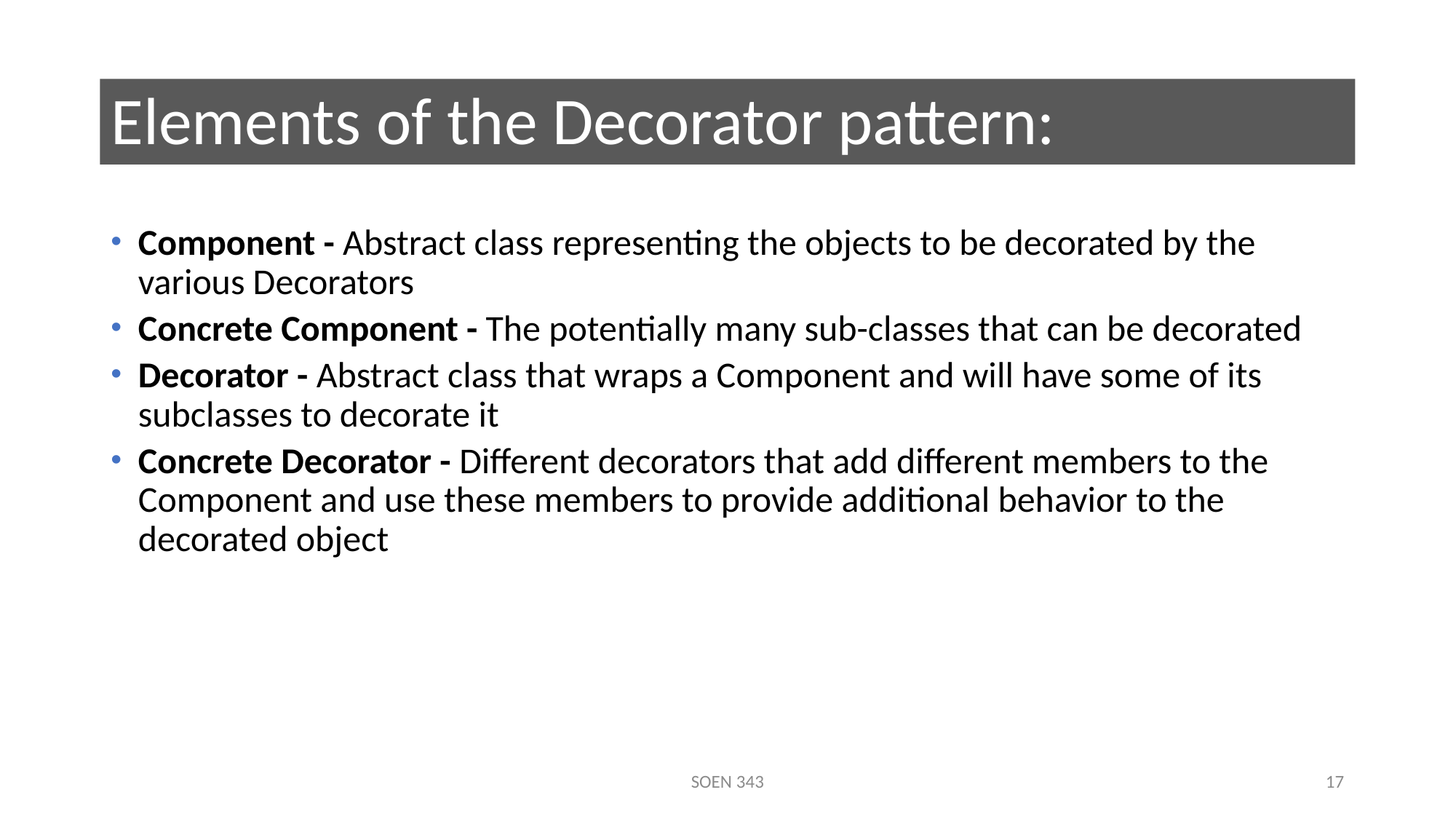

# Elements of the Decorator pattern:
Component - Abstract class representing the objects to be decorated by the various Decorators
Concrete Component - The potentially many sub-classes that can be decorated
Decorator - Abstract class that wraps a Component and will have some of its subclasses to decorate it
Concrete Decorator - Different decorators that add different members to the Component and use these members to provide additional behavior to the decorated object

SOEN 343
17